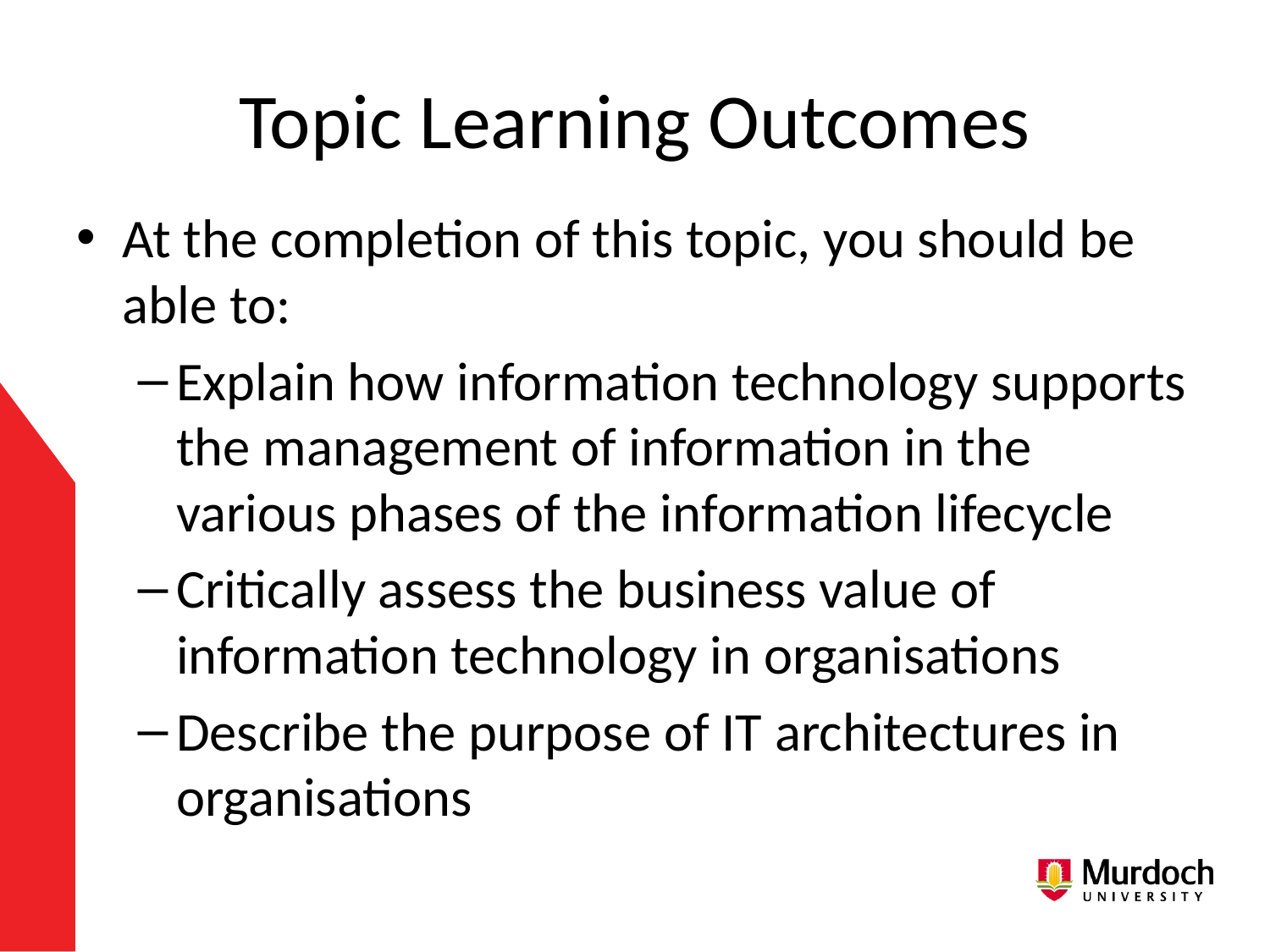

# Topic Learning Outcomes
At the completion of this topic, you should be able to:
Explain how information technology supports the management of information in the various phases of the information lifecycle
Critically assess the business value of information technology in organisations
Describe the purpose of IT architectures in organisations